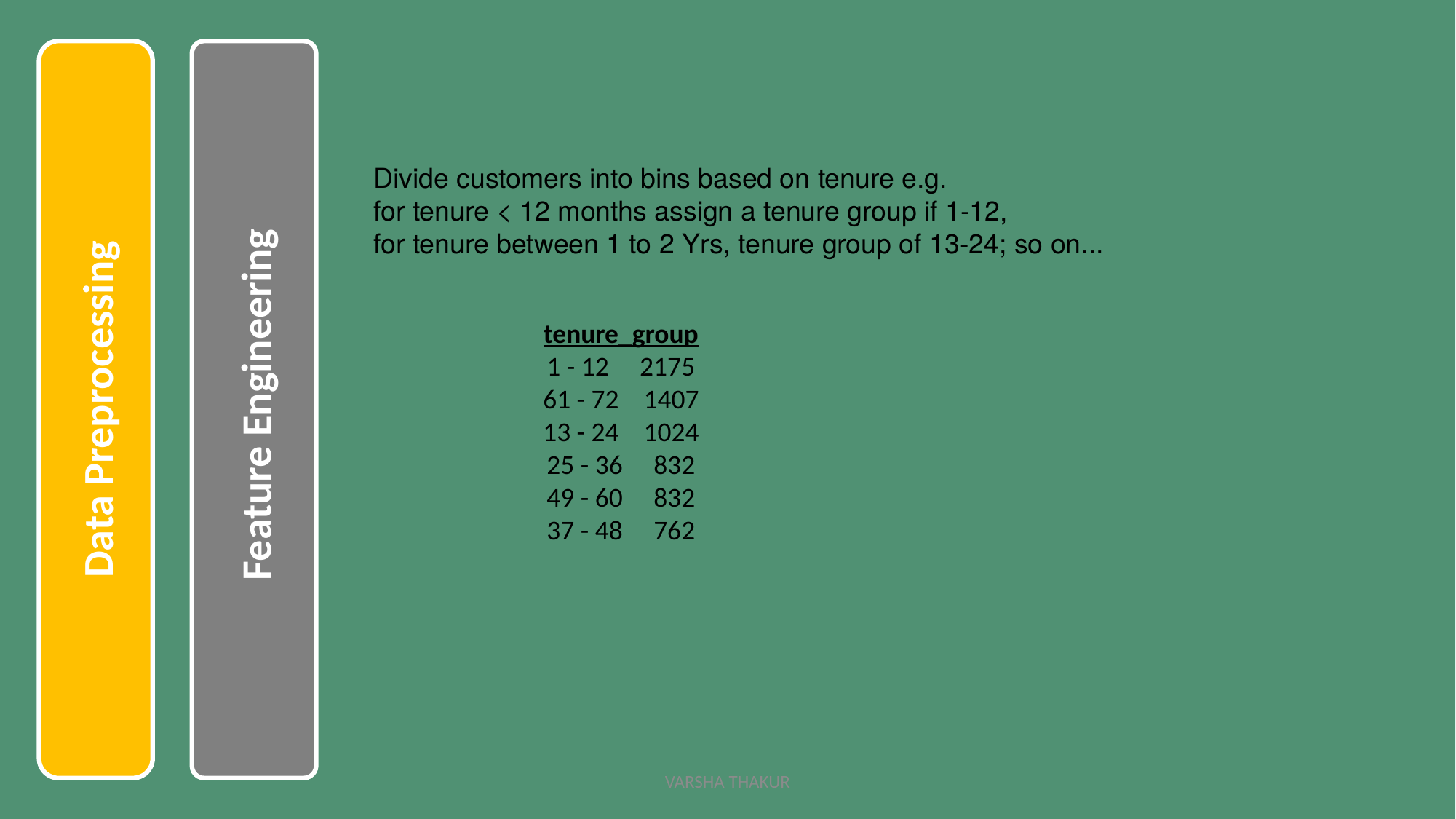

Data Preprocessing
 Feature Engineering
 Divide customers into bins based on tenure e.g.
 for tenure < 12 months assign a tenure group if 1-12,
 for tenure between 1 to 2 Yrs, tenure group of 13-24; so on...
tenure_group
1 - 12     2175
61 - 72    1407
13 - 24    1024
25 - 36     832
49 - 60     832
37 - 48     762
VARSHA THAKUR